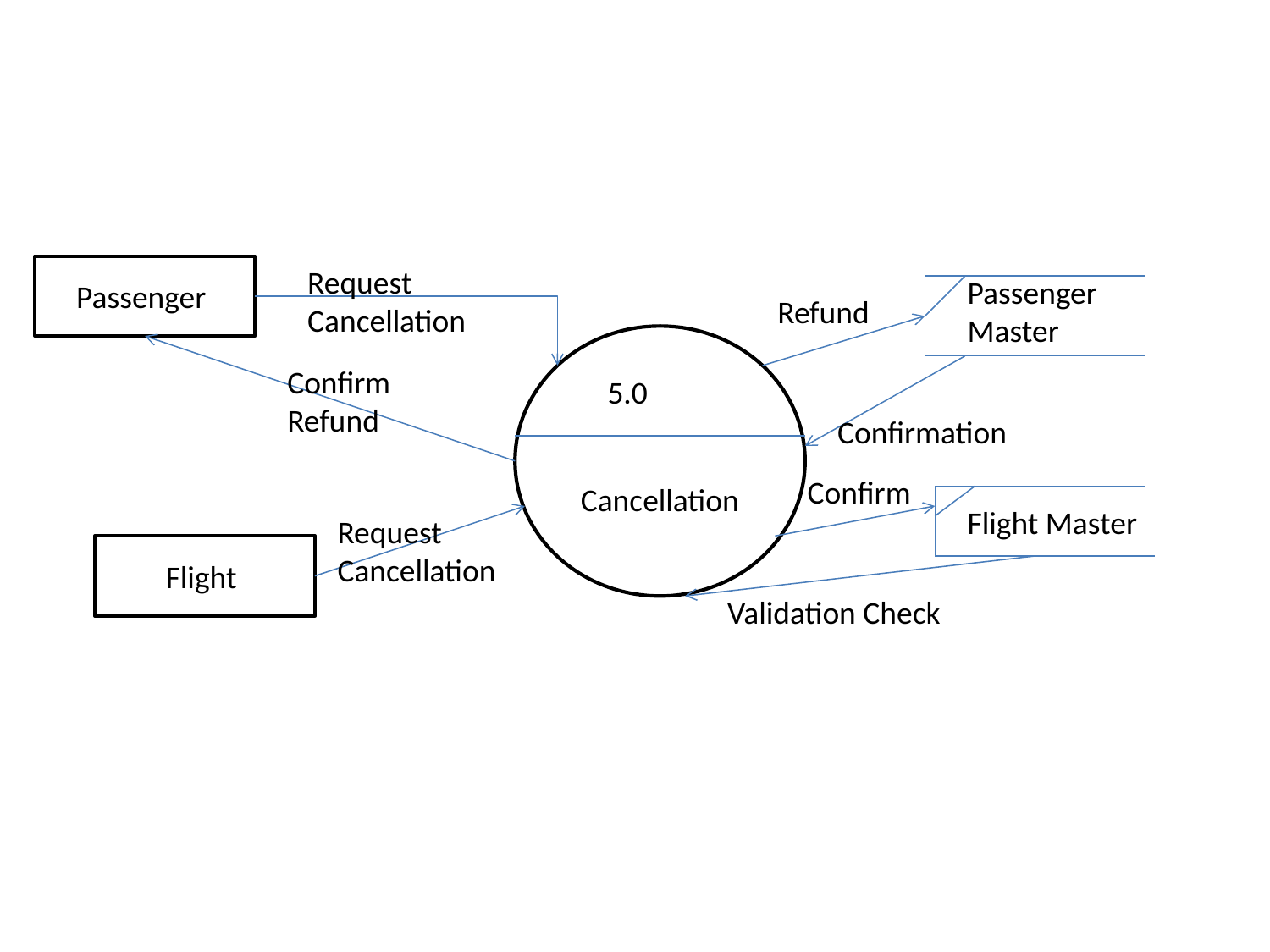

Passenger
Request
Cancellation
Passenger Master
Refund

Cancellation
Confirm Refund
5.0
Confirmation
Confirm
Flight Master
Request
Cancellation
Flight
Validation Check